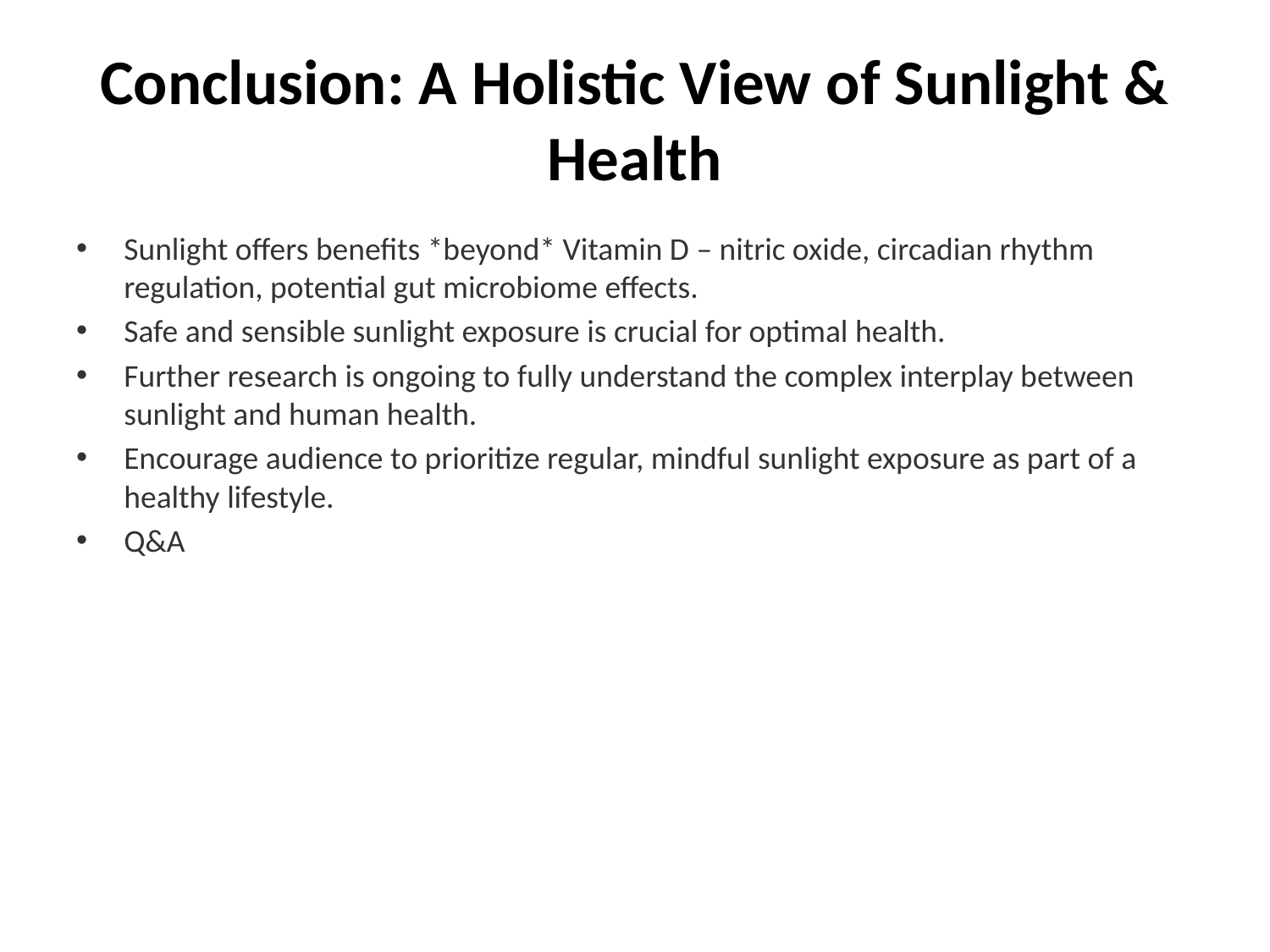

# Conclusion: A Holistic View of Sunlight & Health
Sunlight offers benefits *beyond* Vitamin D – nitric oxide, circadian rhythm regulation, potential gut microbiome effects.
Safe and sensible sunlight exposure is crucial for optimal health.
Further research is ongoing to fully understand the complex interplay between sunlight and human health.
Encourage audience to prioritize regular, mindful sunlight exposure as part of a healthy lifestyle.
Q&A